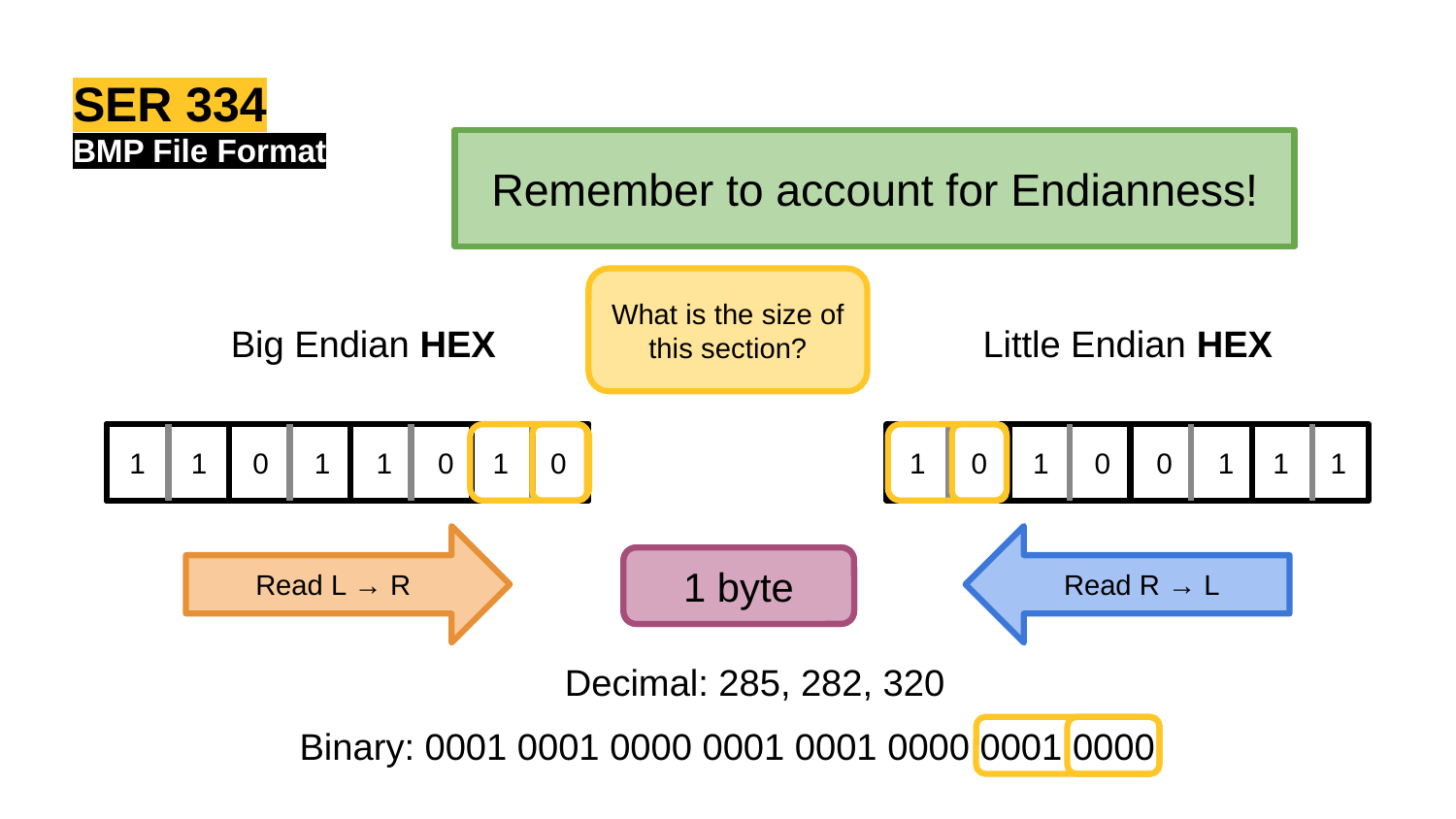

SER 334
BMP File Format
Remember to account for Endianness!
What is the size of this section?
Big Endian HEX
Little Endian HEX

1
1
0
1
1
0
1
0

1
1
0
1
1
0
1
0

1

0

1
0
0
1
1
1
Read L → R
Read R → L
4 bits
1 byte
Decimal: 285, 282, 320
Binary: 0001 0001 0000 0001 0001 0000 0001 0000